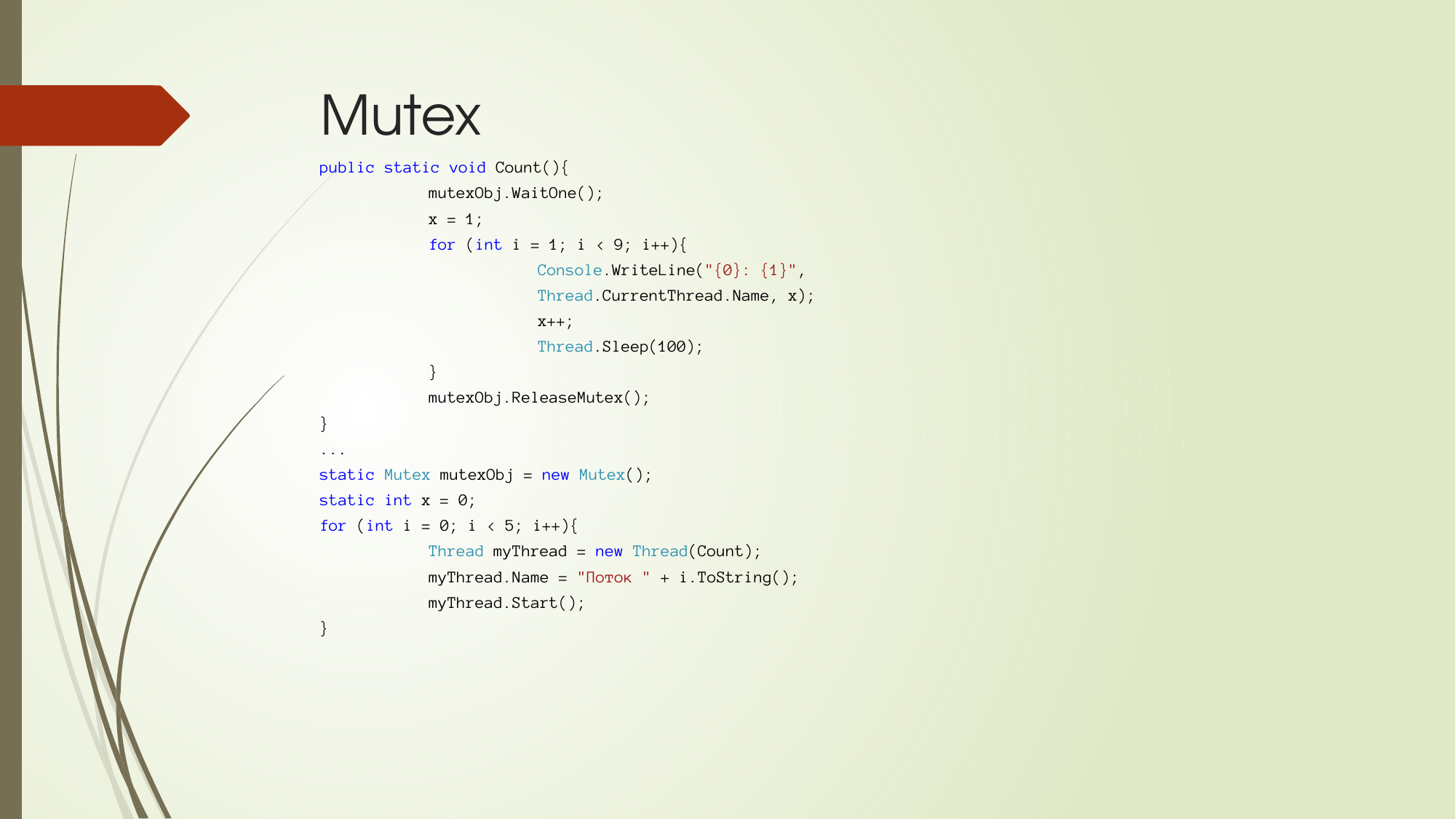

# Mutex
public static void Count(){
	mutexObj.WaitOne();
	x = 1;
	for (int i = 1; i < 9; i++){
		Console.WriteLine("{0}: {1}",
		Thread.CurrentThread.Name, x);
		x++;
		Thread.Sleep(100);
	}
	mutexObj.ReleaseMutex();
}
...
static Mutex mutexObj = new Mutex();
static int x = 0;
for (int i = 0; i < 5; i++){
	Thread myThread = new Thread(Count);
	myThread.Name = "Поток " + i.ToString();
	myThread.Start();
}